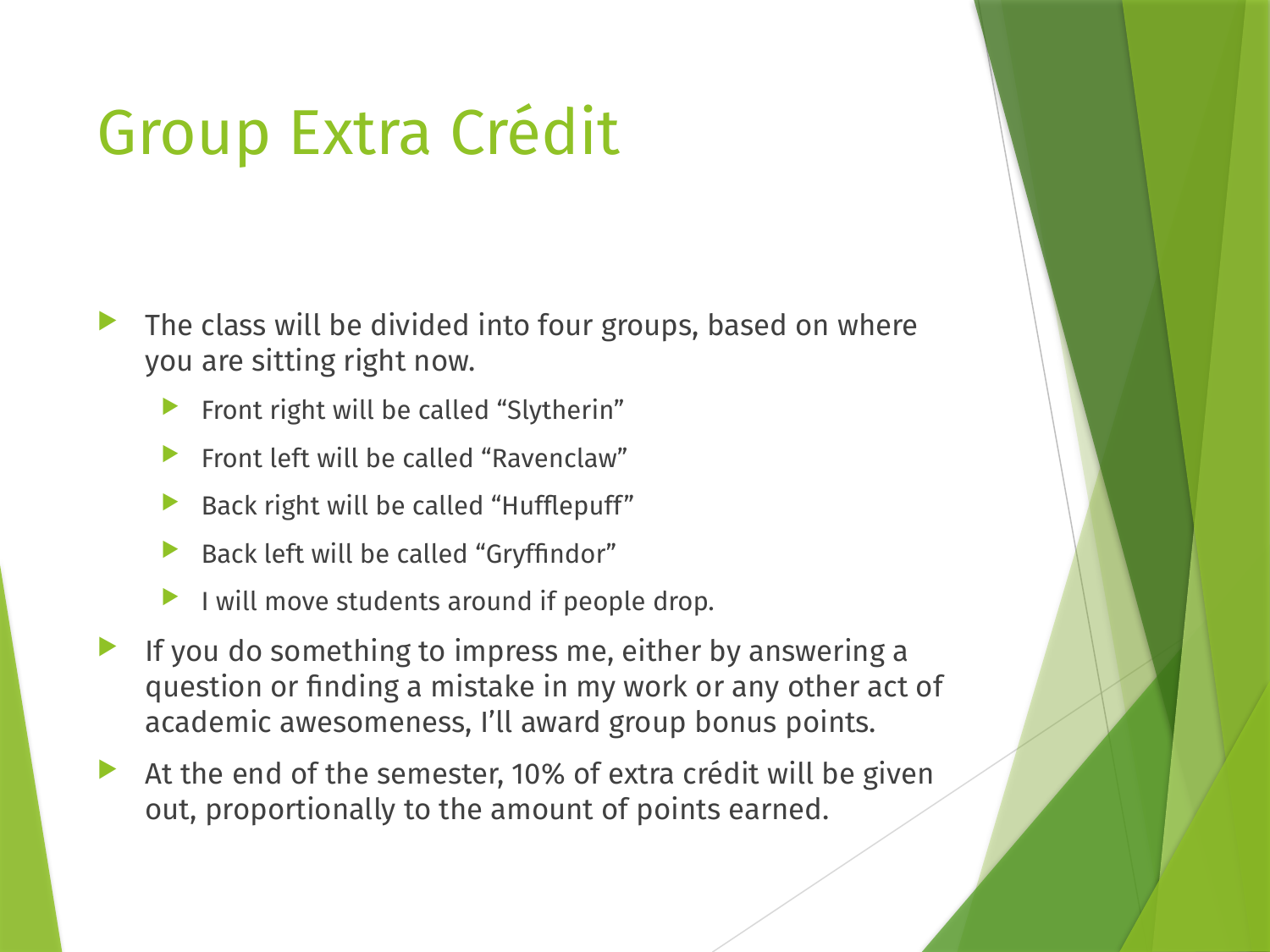

# Group Extra Crédit
The class will be divided into four groups, based on where you are sitting right now.
Front right will be called “Slytherin”
Front left will be called “Ravenclaw”
Back right will be called “Hufflepuff”
Back left will be called “Gryffindor”
I will move students around if people drop.
If you do something to impress me, either by answering a question or finding a mistake in my work or any other act of academic awesomeness, I’ll award group bonus points.
At the end of the semester, 10% of extra crédit will be given out, proportionally to the amount of points earned.